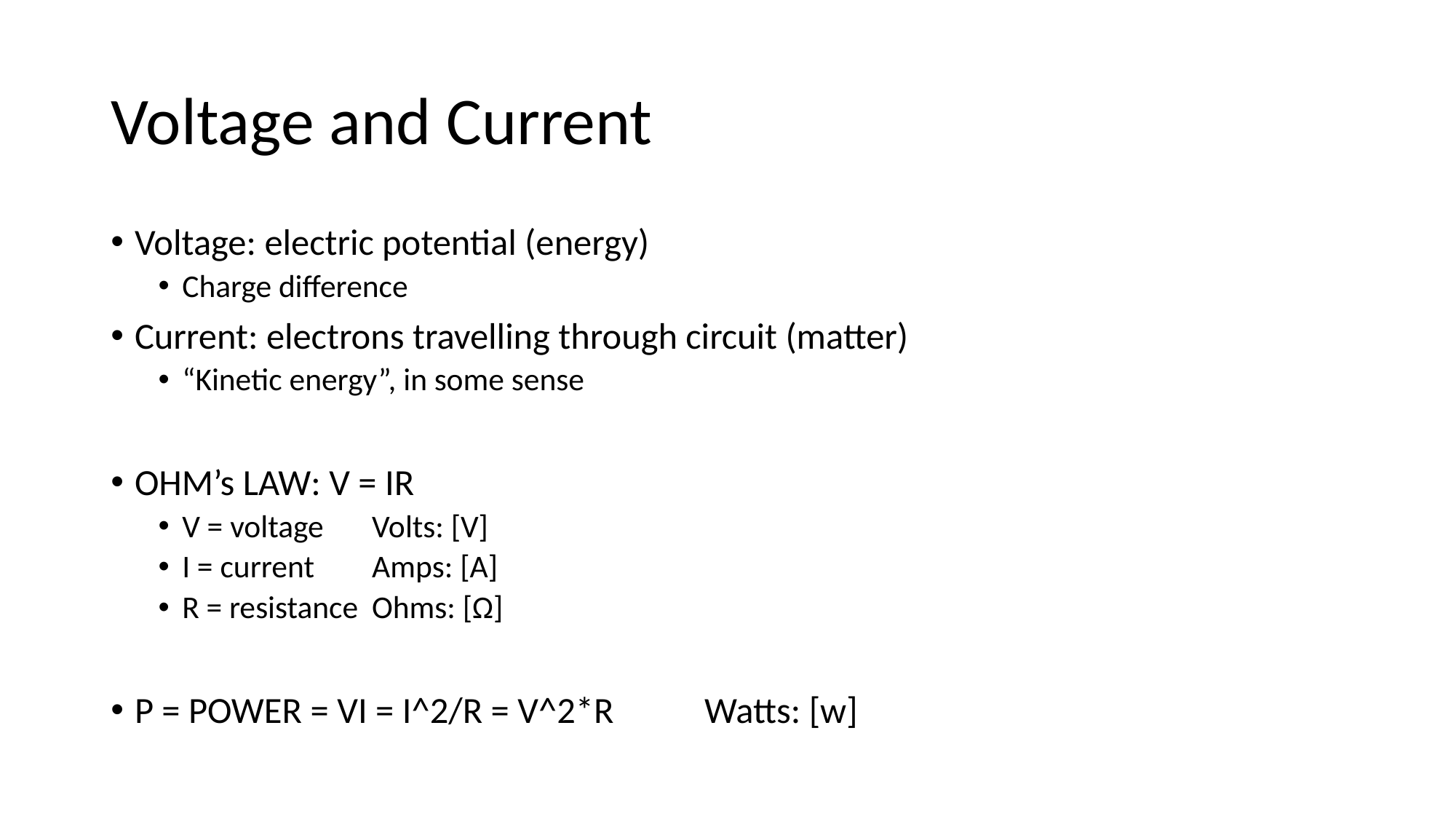

# Voltage and Current
Voltage: electric potential (energy)
Charge difference
Current: electrons travelling through circuit (matter)
“Kinetic energy”, in some sense

OHM’s LAW: V = IR
V = voltage	Volts: [V]
I = current	Amps: [A]
R = resistance	Ohms: [Ω]

P = POWER = VI = I^2/R = V^2*R	Watts: [w]